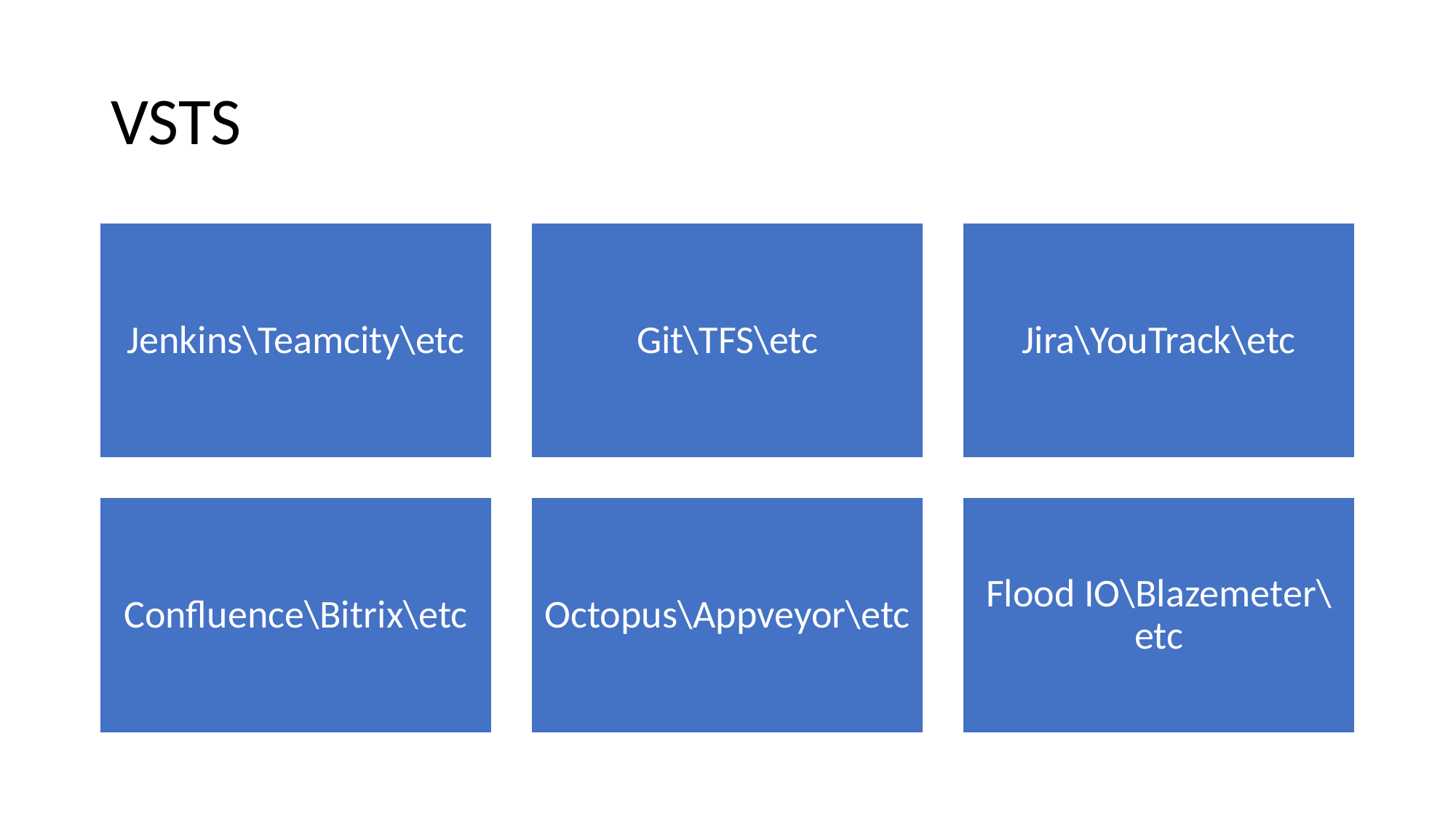

# VSTS
Jenkins\Teamcity\etc
Git\TFS\etc
Jira\YouTrack\etc
Confluence\Bitrix\etc
Octopus\Appveyor\etc
Flood IO\Blazemeter\etc